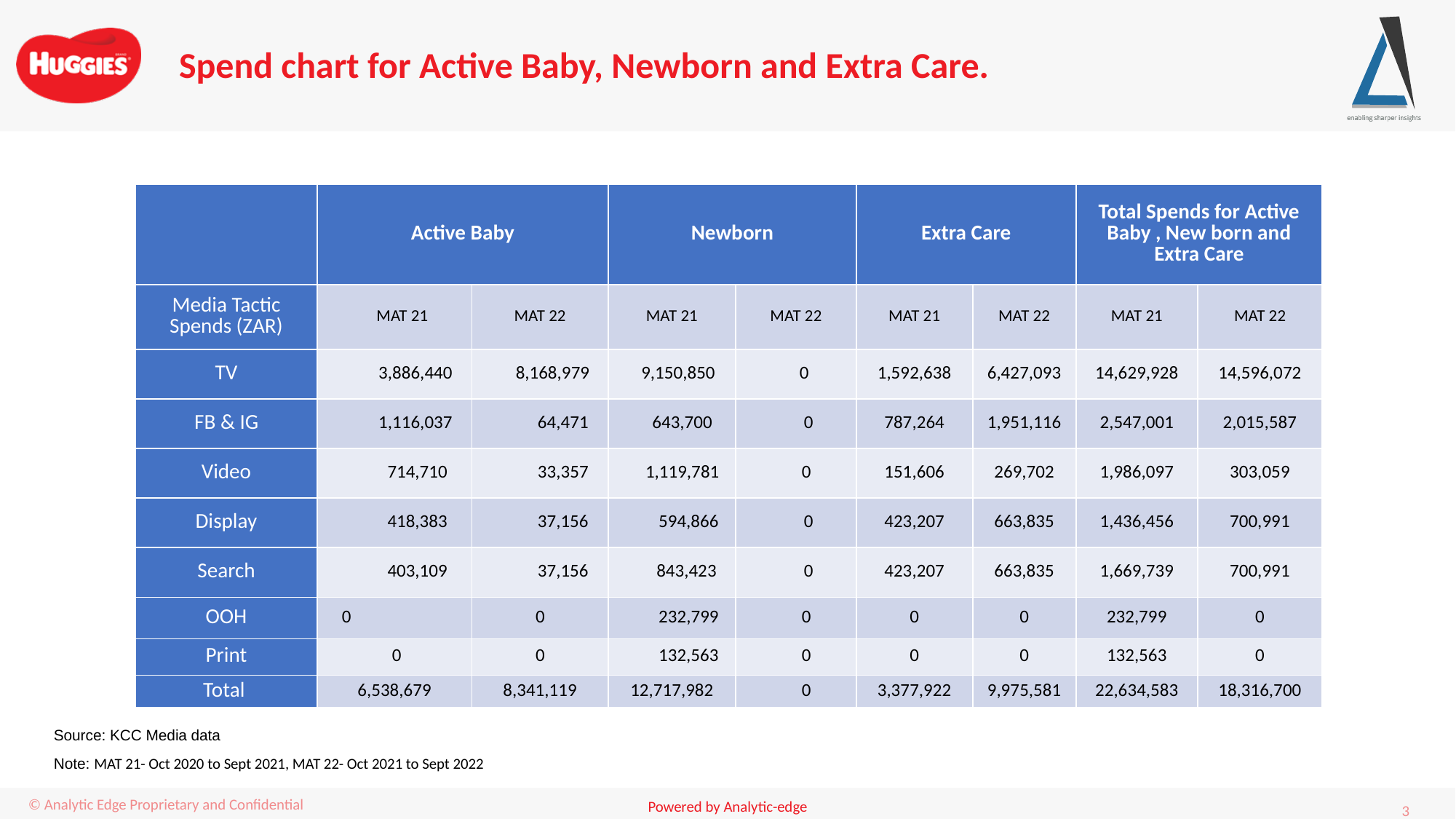

# Spend chart for Active Baby, Newborn and Extra Care.
|  | Active Baby |  | Newborn |  | Extra Care |  | Total Spends for Active Baby , New born and Extra Care |  |
| --- | --- | --- | --- | --- | --- | --- | --- | --- |
| Media Tactic Spends (ZAR) | MAT 21 | MAT 22 | MAT 21 | MAT 22 | MAT 21 | MAT 22 | MAT 21 | MAT 22 |
| TV | 3,886,440 | 8,168,979 | 9,150,850 | 0 | 1,592,638 | 6,427,093 | 14,629,928 | 14,596,072 |
| FB & IG | 1,116,037 | 64,471 | 643,700 | 0 | 787,264 | 1,951,116 | 2,547,001 | 2,015,587 |
| Video | 714,710 | 33,357 | 1,119,781 | 0 | 151,606 | 269,702 | 1,986,097 | 303,059 |
| Display | 418,383 | 37,156 | 594,866 | 0 | 423,207 | 663,835 | 1,436,456 | 700,991 |
| Search | 403,109 | 37,156 | 843,423 | 0 | 423,207 | 663,835 | 1,669,739 | 700,991 |
| OOH | 0 | 0 | 232,799 | 0 | 0 | 0 | 232,799 | 0 |
| Print | 0 | 0 | 132,563 | 0 | 0 | 0 | 132,563 | 0 |
| Total | 6,538,679 | 8,341,119 | 12,717,982 | 0 | 3,377,922 | 9,975,581 | 22,634,583 | 18,316,700 |
Source: KCC Media data
Note: MAT 21- Oct 2020 to Sept 2021, MAT 22- Oct 2021 to Sept 2022

© Analytic Edge Proprietary and Confidential
3
Powered by Analytic-edge